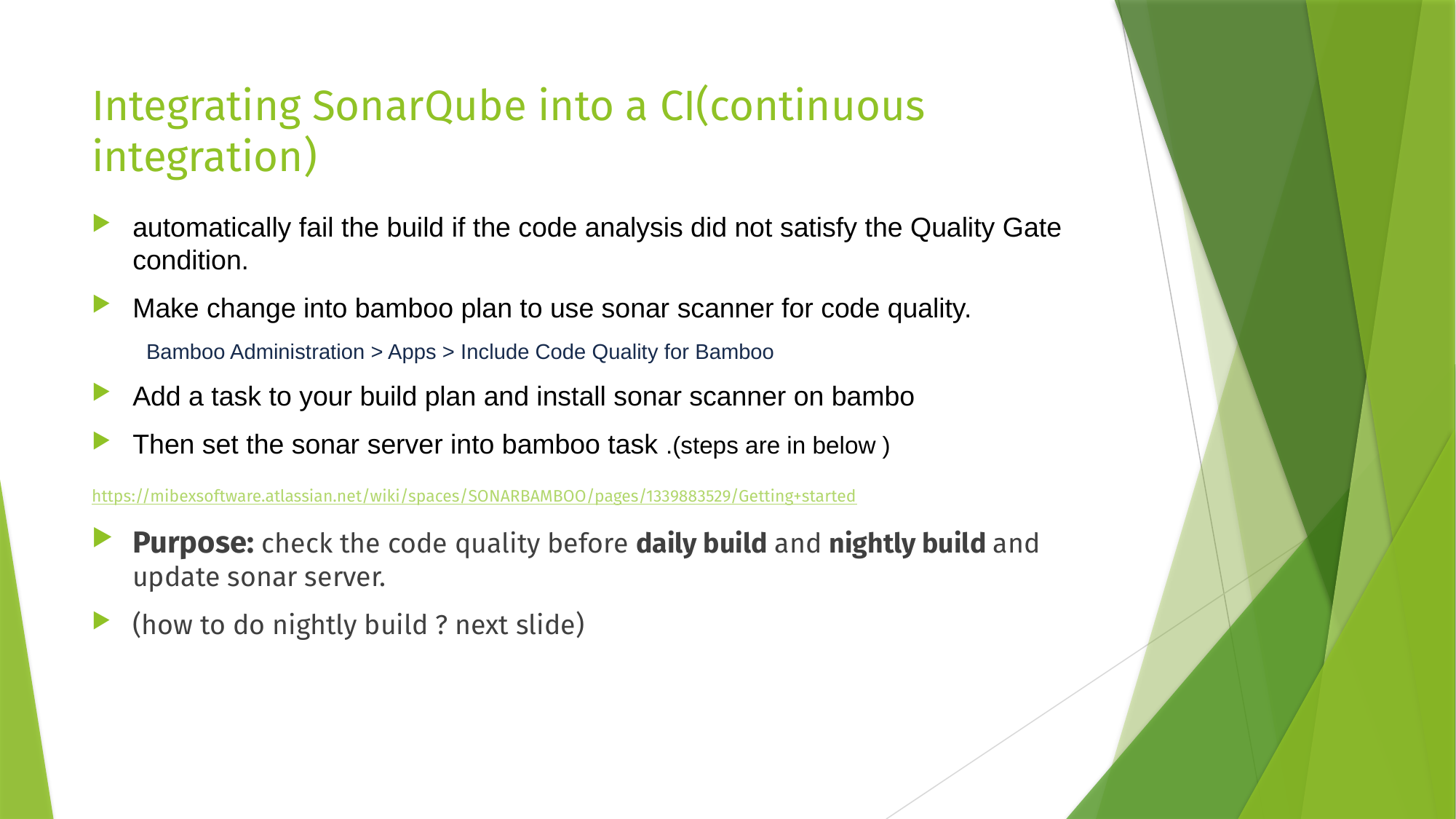

# Integrating SonarQube into a CI(continuous integration)
automatically fail the build if the code analysis did not satisfy the Quality Gate condition.
Make change into bamboo plan to use sonar scanner for code quality.
Bamboo Administration > Apps > Include Code Quality for Bamboo
Add a task to your build plan and install sonar scanner on bambo
Then set the sonar server into bamboo task .(steps are in below )
	https://mibexsoftware.atlassian.net/wiki/spaces/SONARBAMBOO/pages/133	9883529/Getting+started
Purpose: check the code quality before daily build and nightly build and update sonar server.
(how to do nightly build ? next slide)